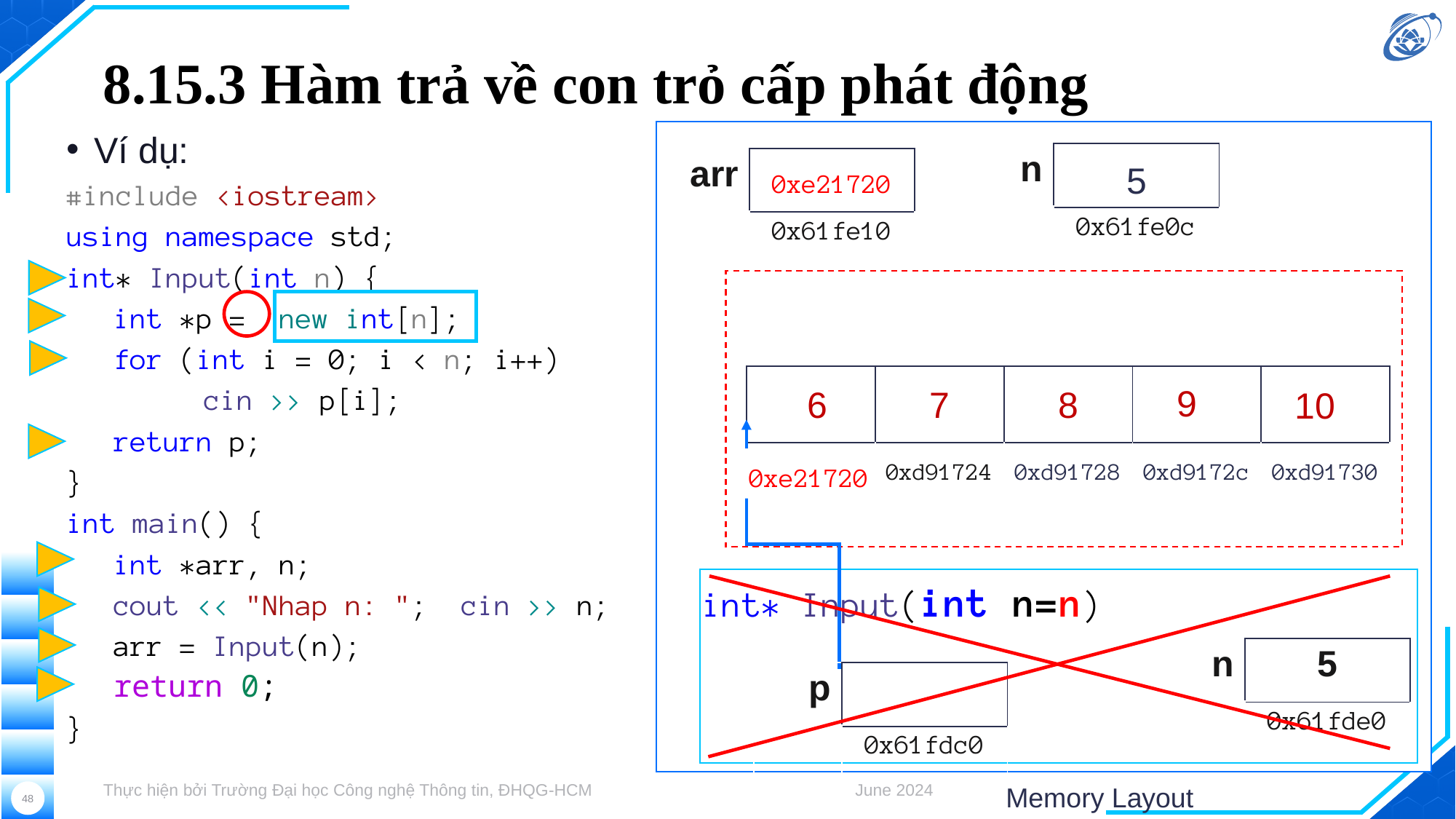

# 8.15.3 Hàm trả về con trỏ cấp phát động

Ví dụ:
#include <iostream>
using namespace std;
int* Input(int n) {
int *p =  new int[n];
for (int i = 0; i < n; i++)
cin >> p[i];
return p;
}
int main() {
int *arr, n;
cout << "Nhap n: ";  cin >> n;
arr = Input(n);
return 0;
}
| n |  |
| --- | --- |
|  | 0x61fe0c |
5
| arr |  |
| --- | --- |
|  | 0x61fe10 |
0xe21720

|  |  |  |  |  |
| --- | --- | --- | --- | --- |
| 0xd91720 | 0xd91724 | 0xd91728 | 0xd9172c | 0xd91730 |
9
7
8
6
10

0xe21720

int* Input(int n=n)

| n | 5 |
| --- | --- |
|  | 0x61fde0 |
| p |  |
| --- | --- |
|  | 0x61fdc0 |

Memory Layout
Thực hiện bởi Trường Đại học Công nghệ Thông tin, ĐHQG-HCM
June 2024
48